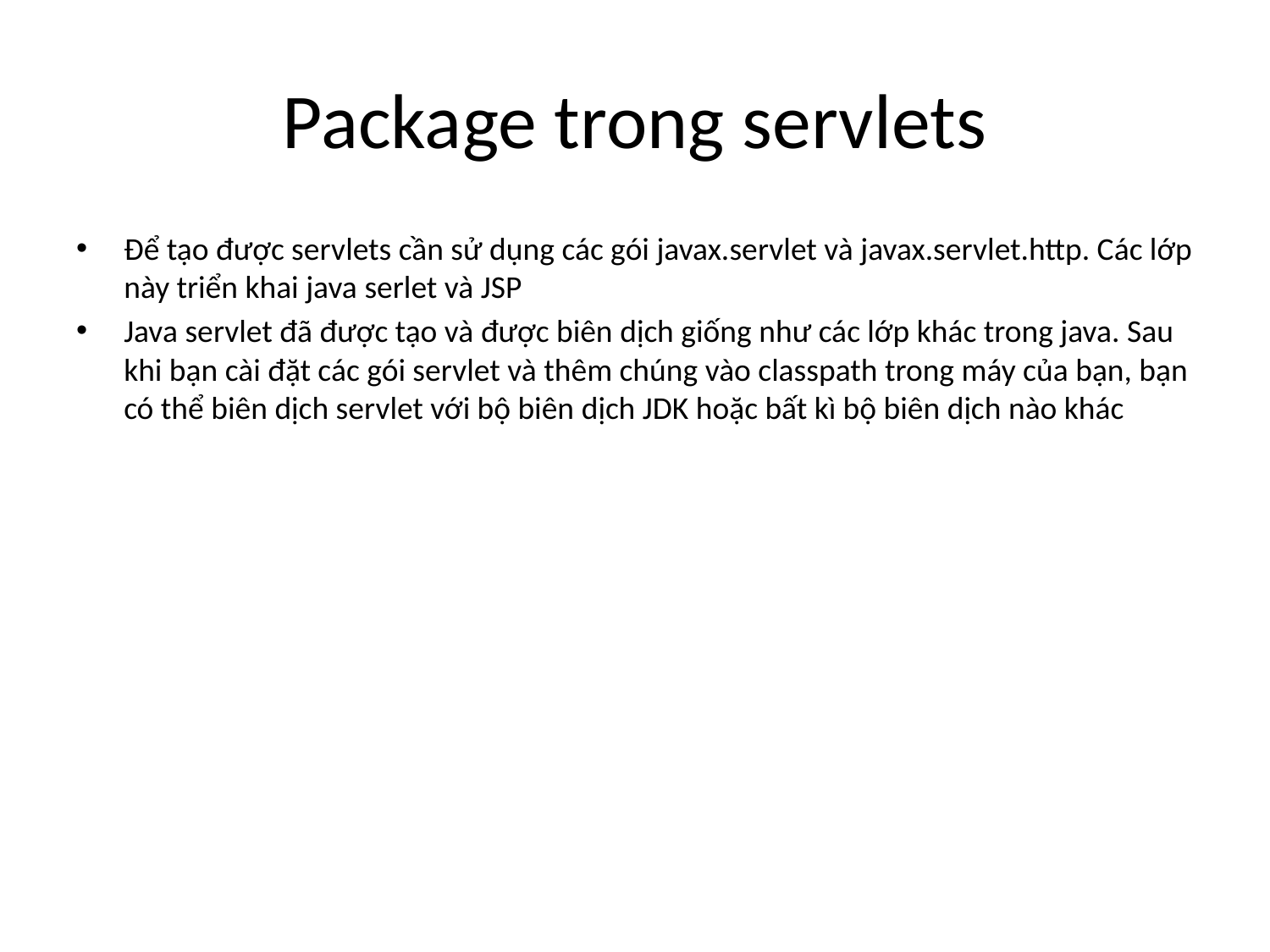

# Package trong servlets
Để tạo được servlets cần sử dụng các gói javax.servlet và javax.servlet.http. Các lớp này triển khai java serlet và JSP
Java servlet đã được tạo và được biên dịch giống như các lớp khác trong java. Sau khi bạn cài đặt các gói servlet và thêm chúng vào classpath trong máy của bạn, bạn có thể biên dịch servlet với bộ biên dịch JDK hoặc bất kì bộ biên dịch nào khác